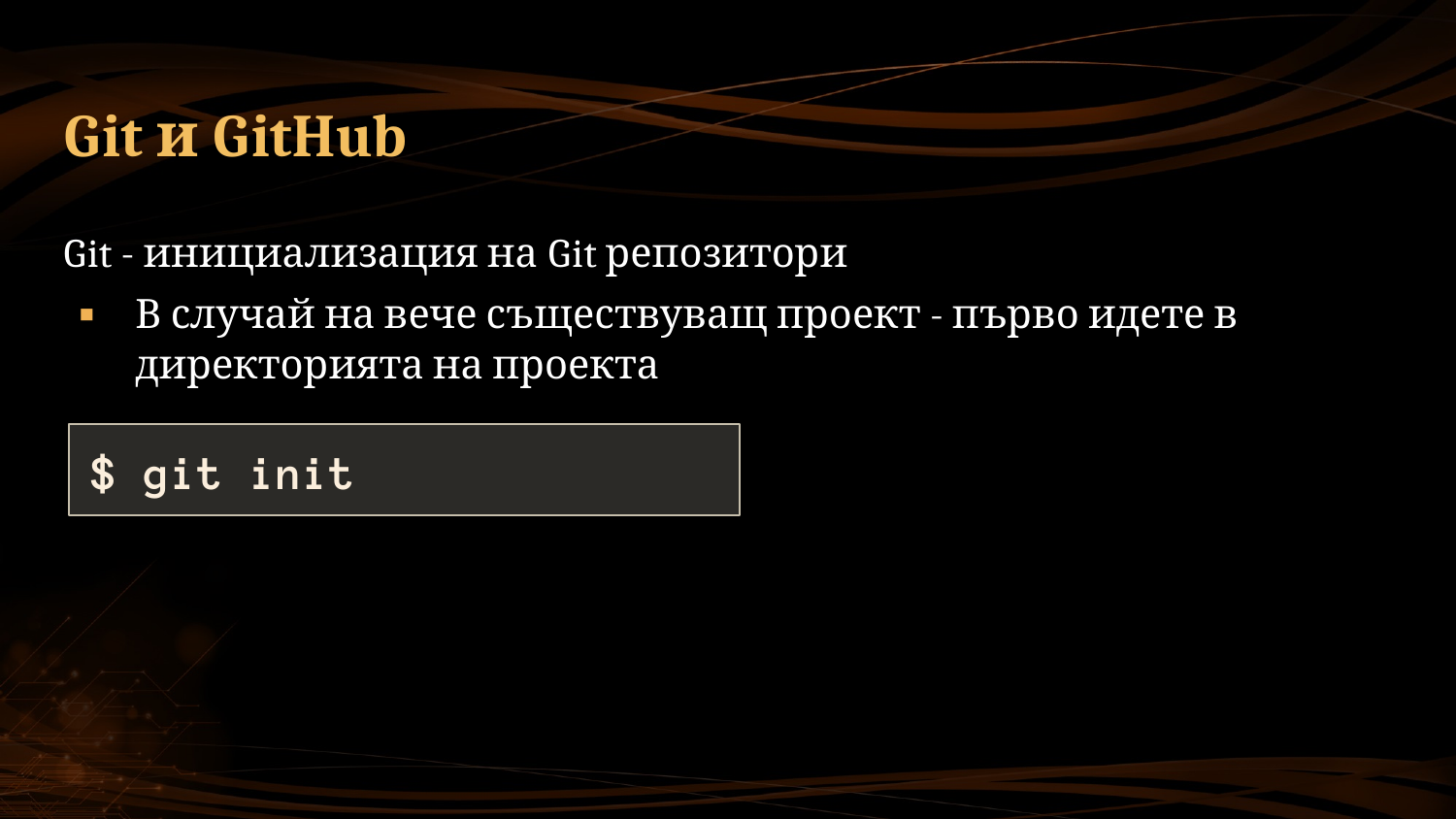

# Git и GitHub
Git - инициализация на Git репозитори
В случай на вече съществуващ проект - първо идете в директорията на проекта

$ git init